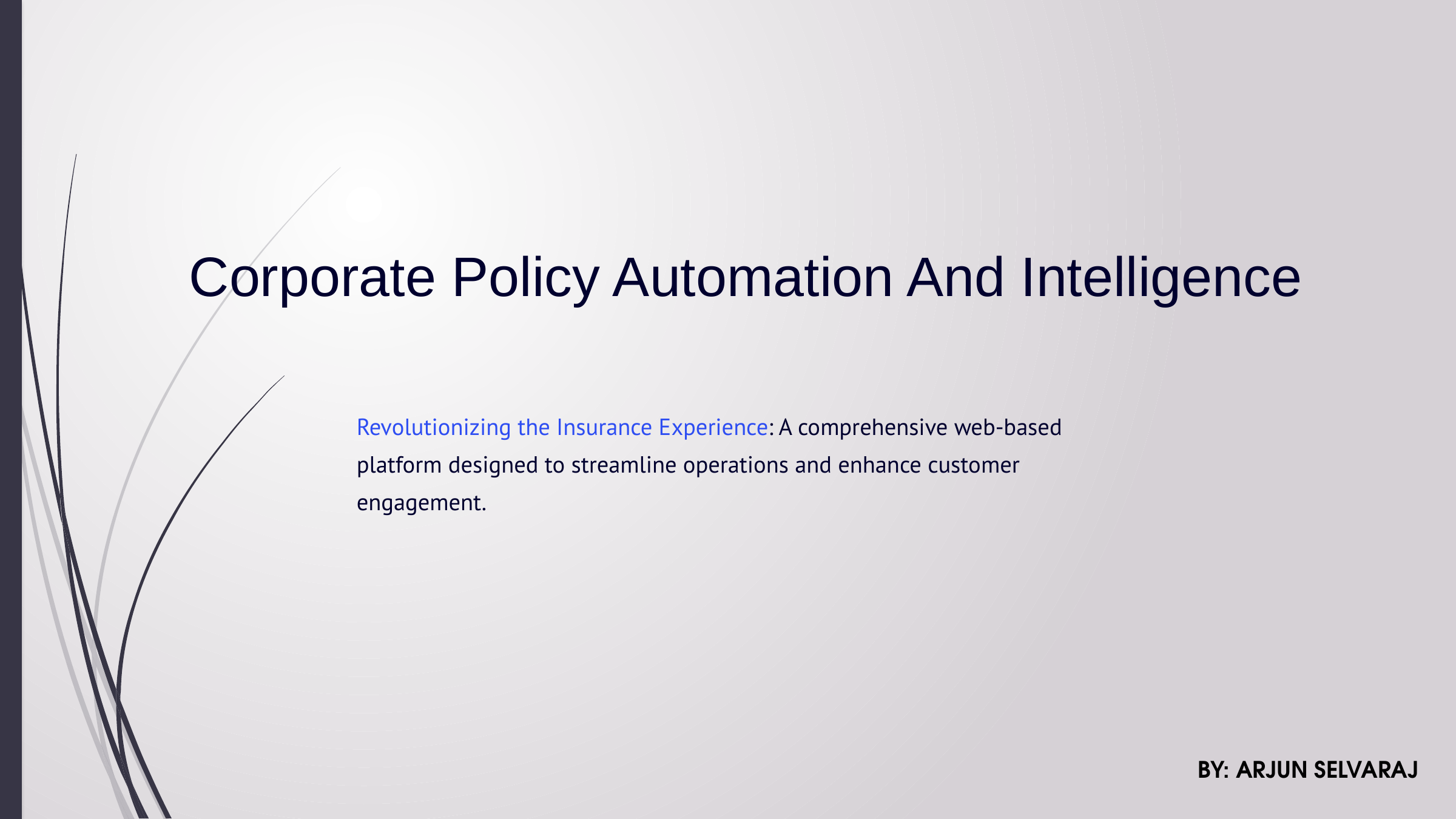

Corporate Policy Automation And Intelligence
Revolutionizing the Insurance Experience: A comprehensive web-based platform designed to streamline operations and enhance customer engagement.
BY: ARJUN SELVARAJ